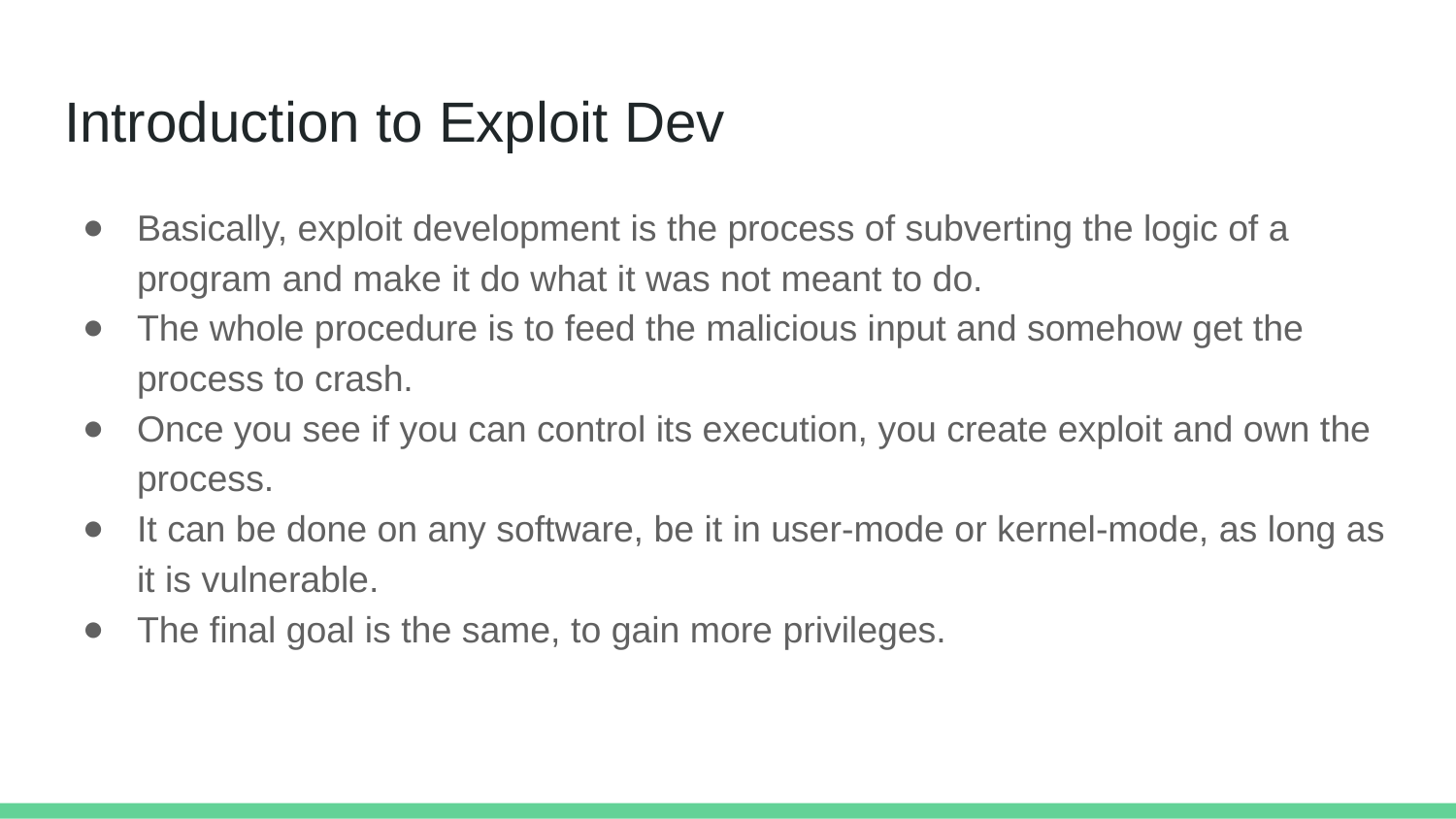

# Introduction to Exploit Dev
Basically, exploit development is the process of subverting the logic of a program and make it do what it was not meant to do.
The whole procedure is to feed the malicious input and somehow get the process to crash.
Once you see if you can control its execution, you create exploit and own the process.
It can be done on any software, be it in user-mode or kernel-mode, as long as it is vulnerable.
The final goal is the same, to gain more privileges.